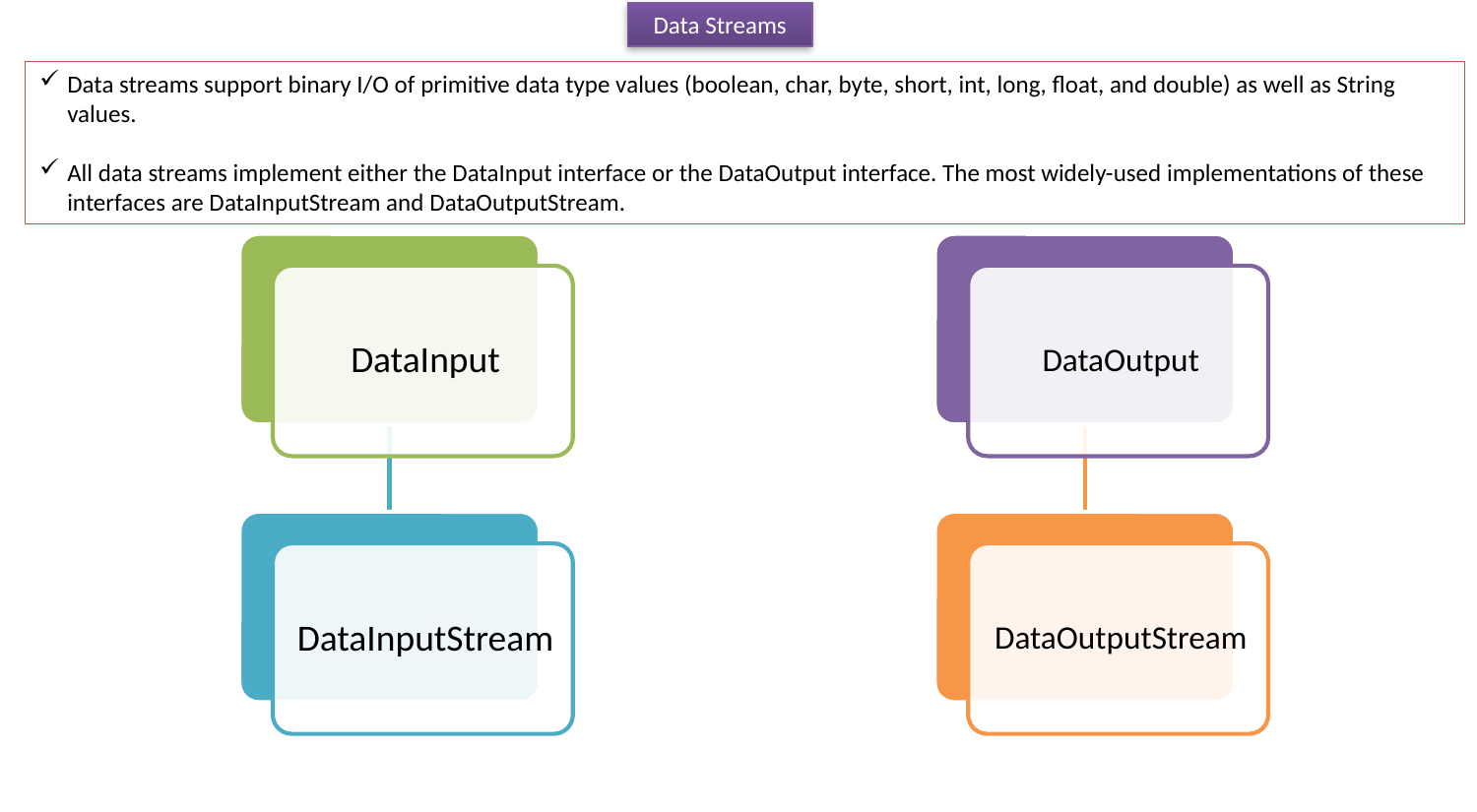

Data Streams
Data streams support binary I/O of primitive data type values (boolean, char, byte, short, int, long, float, and double) as well as String values.

All data streams implement either the DataInput interface or the DataOutput interface. The most widely-used implementations of these interfaces are DataInputStream and DataOutputStream.
DataInput
DataInputStream
DataOutput
DataOutputStream